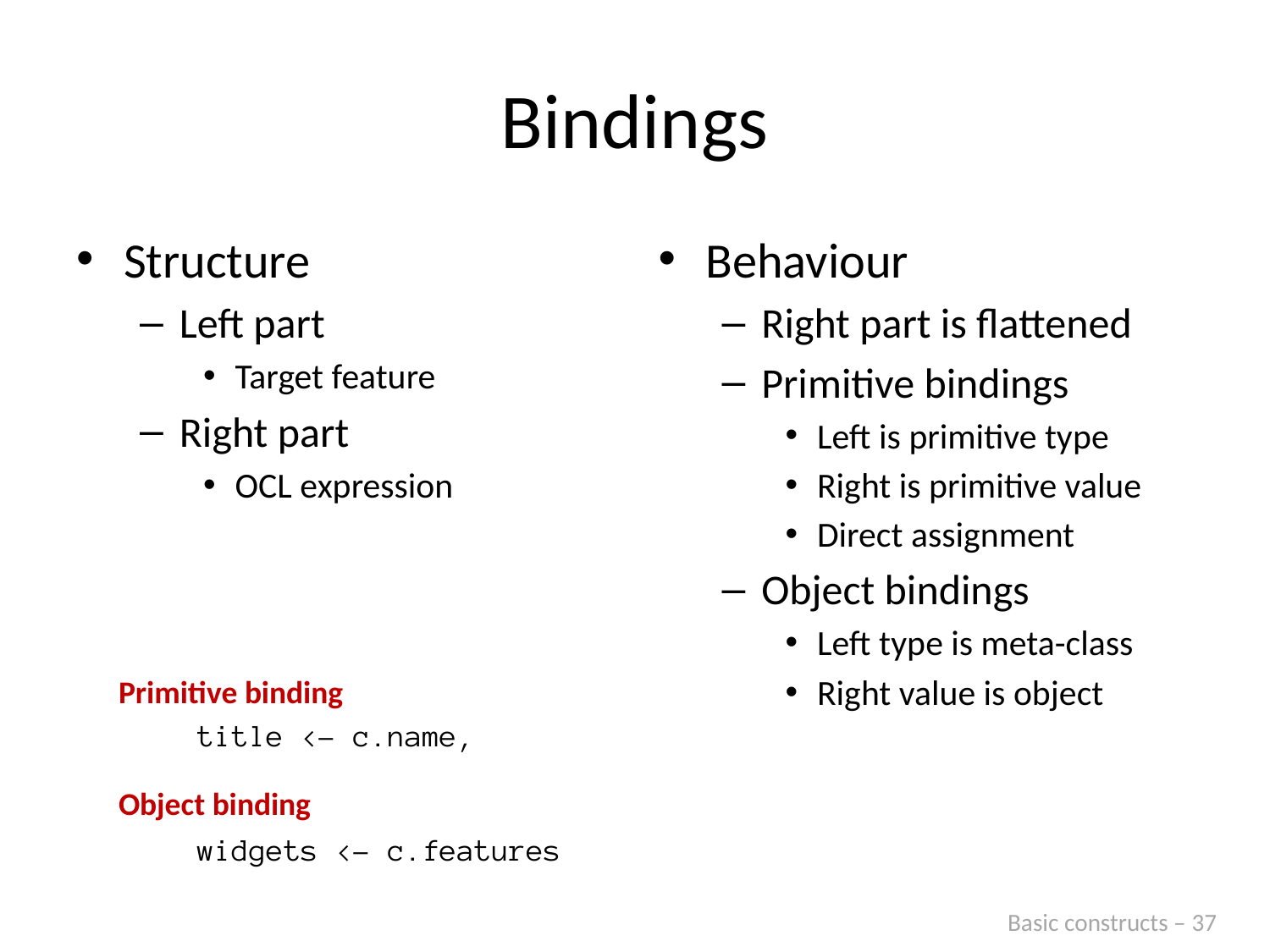

# Bindings
Structure
Left part
Target feature
Right part
OCL expression

Behaviour
Right part is flattened
Primitive bindings
Left is primitive type
Right is primitive value
Direct assignment
Object bindings
Left type is meta-class
Right value is object

Primitive binding
title <- c.name,

widgets <- c.features
Object binding
Basic constructs – 37